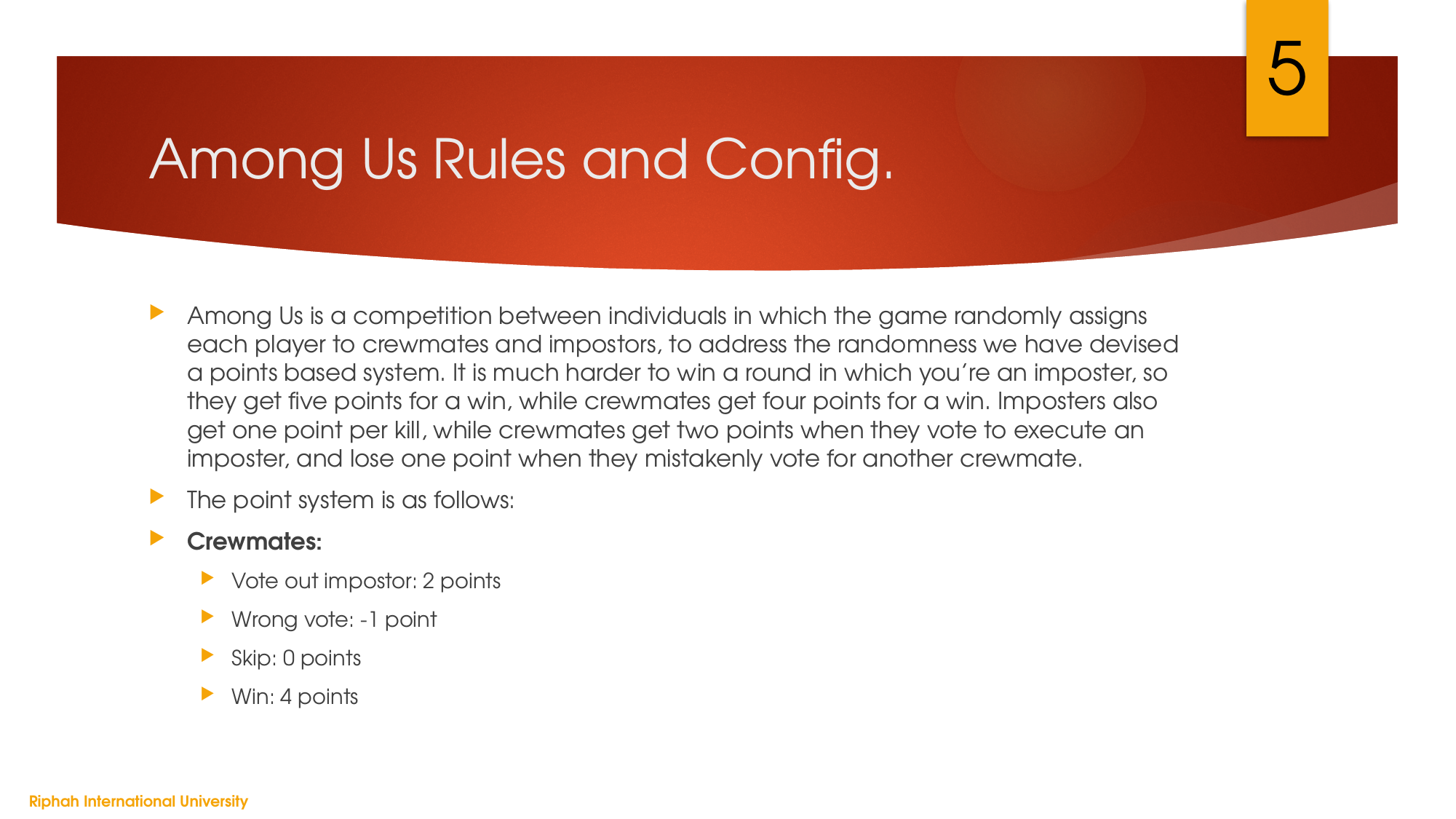

5
# Among Us Rules and Config.
Among Us is a competition between individuals in which the game randomly assigns each player to crewmates and impostors, to address the randomness we have devised a points based system. It is much harder to win a round in which you’re an imposter, so they get five points for a win, while crewmates get four points for a win. Imposters also get one point per kill, while crewmates get two points when they vote to execute an imposter, and lose one point when they mistakenly vote for another crewmate.
The point system is as follows:
Crewmates:
Vote out impostor: 2 points
Wrong vote: -1 point
Skip: 0 points
Win: 4 points

Riphah International University